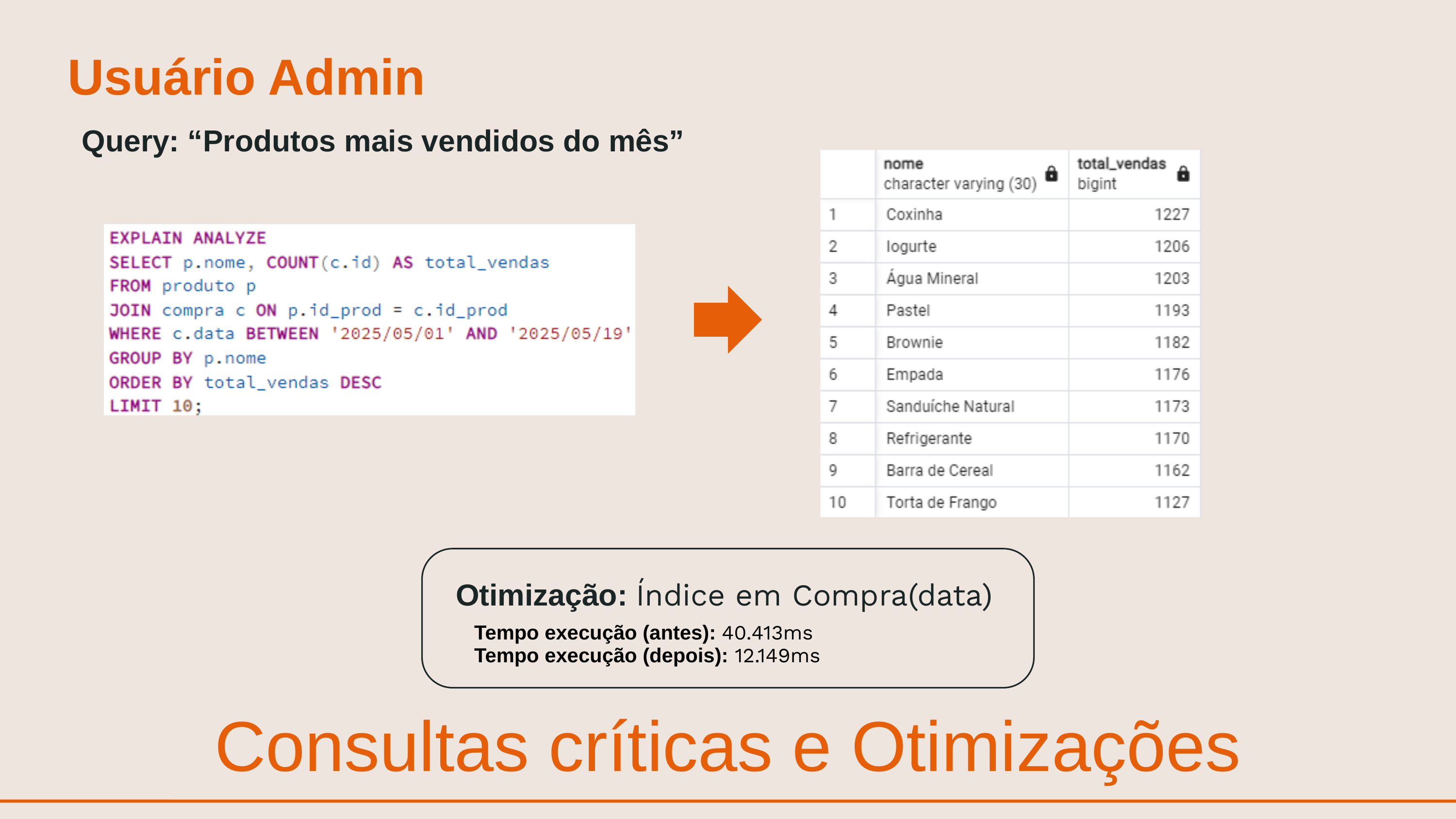

Usuário Admin
Query: “Produtos mais vendidos do mês”

Otimização: Índice em Compra(data)
Tempo execução (antes): 40.413ms
Tempo execução (depois): 12.149ms
Consultas críticas e Otimizações